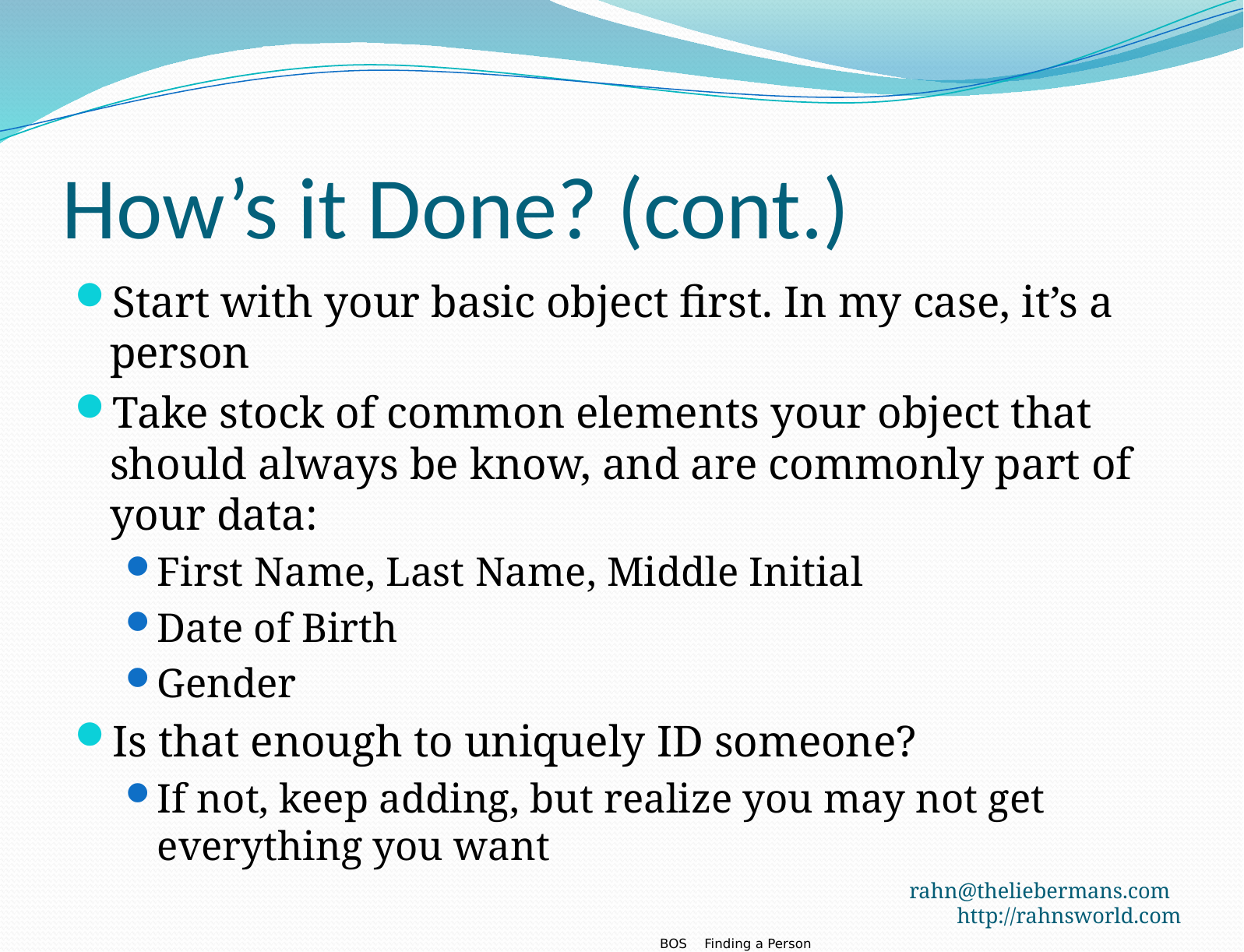

# How’s it Done? (cont.)
Start with your basic object first. In my case, it’s a person
Take stock of common elements your object that should always be know, and are commonly part of your data:
First Name, Last Name, Middle Initial
Date of Birth
Gender
Is that enough to uniquely ID someone?
If not, keep adding, but realize you may not get everything you want

rahn@theliebermans.com   http://rahnsworld.com